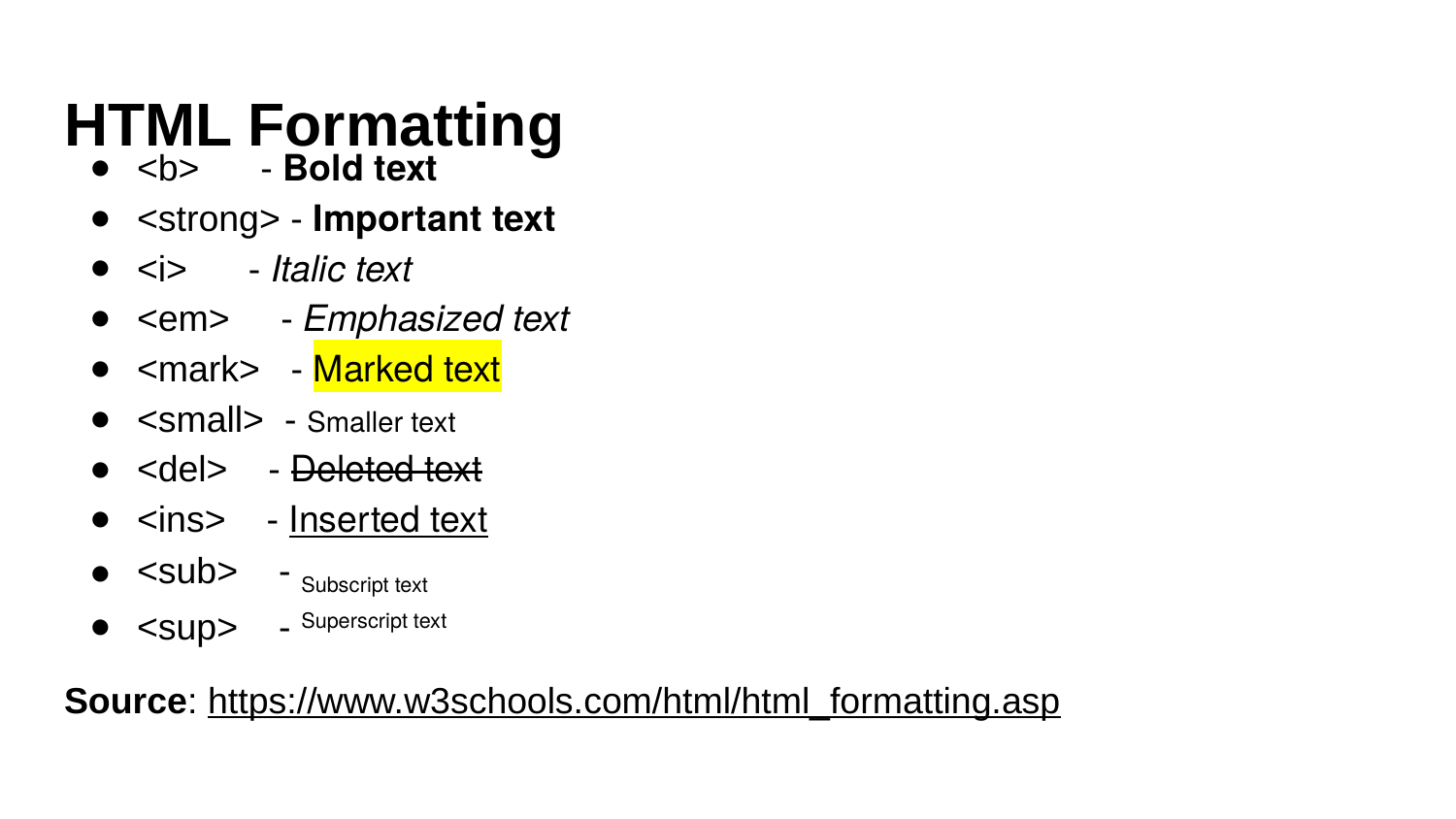

# HTML Formatting

<b>      - Bold text
<strong> - Important text
<i>      - Italic text
<em>     - Emphasized text
<mark>   - Marked text
<small>  - Smaller text
<del>    - Deleted text
<ins>    - Inserted text
<sub>    - Subscript text
<sup>    - Superscript text
Source: https://www.w3schools.com/html/html_formatting.asp